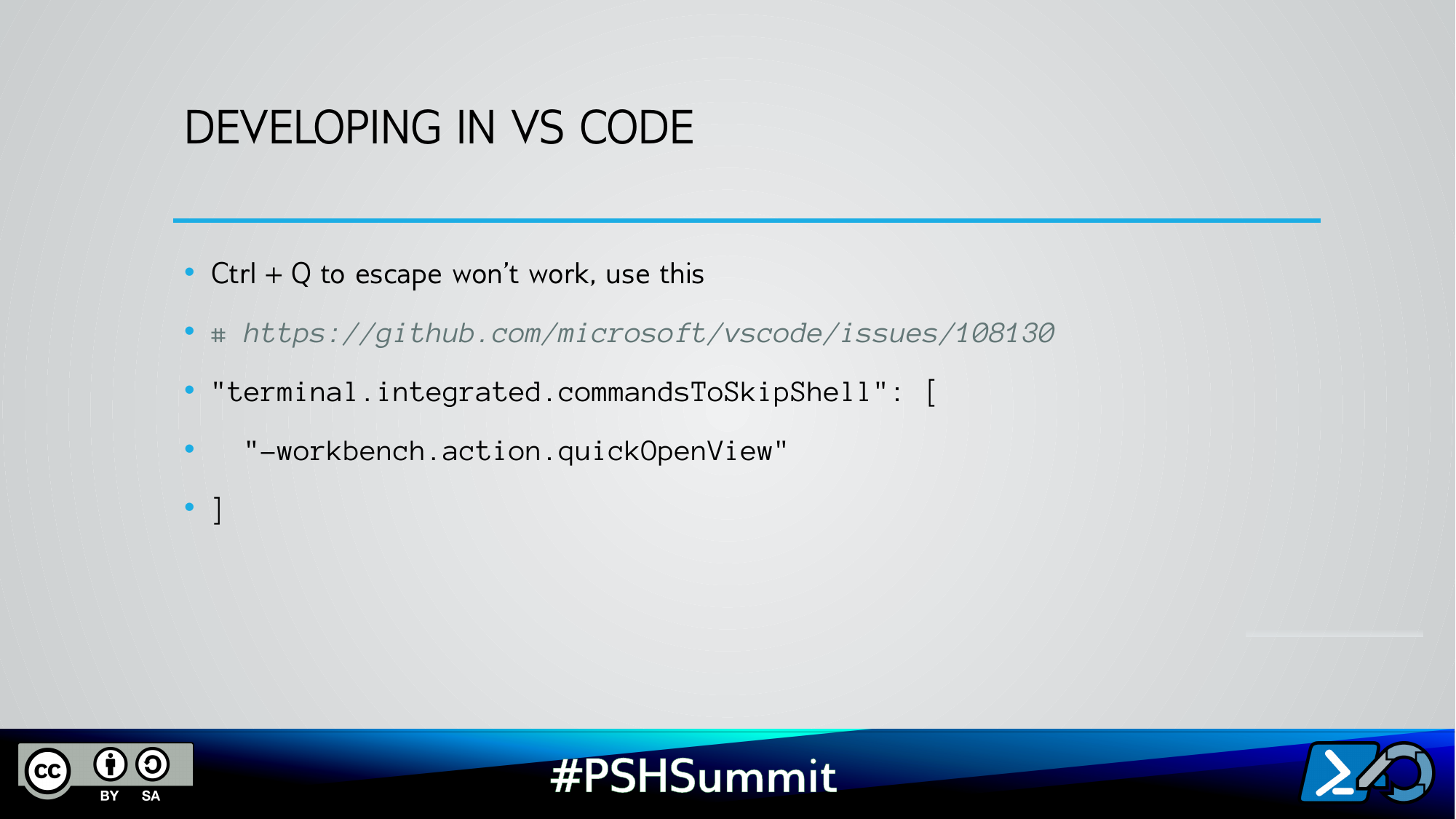

# Developing in VS Code
Ctrl + Q to escape won’t work, use this
# https://github.com/microsoft/vscode/issues/108130
"terminal.integrated.commandsToSkipShell": [
  "-workbench.action.quickOpenView"
]